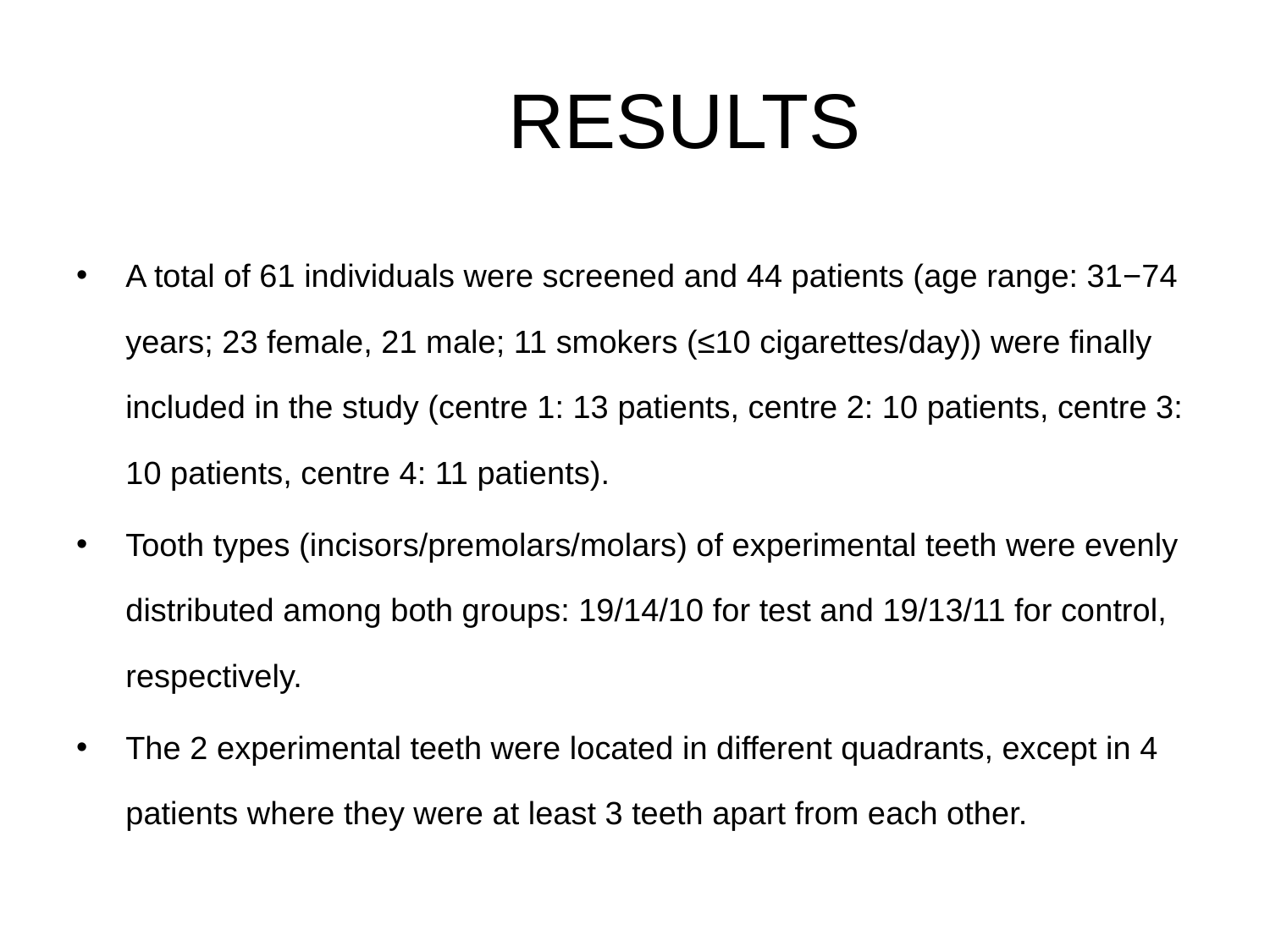

# RESULTS
A total of 61 individuals were screened and 44 patients (age range: 31−74 years; 23 female, 21 male; 11 smokers (≤10 cigarettes/day)) were finally included in the study (centre 1: 13 patients, centre 2: 10 patients, centre 3: 10 patients, centre 4: 11 patients).
Tooth types (incisors/premolars/molars) of experimental teeth were evenly distributed among both groups: 19/14/10 for test and 19/13/11 for control, respectively.
The 2 experimental teeth were located in different quadrants, except in 4 patients where they were at least 3 teeth apart from each other.